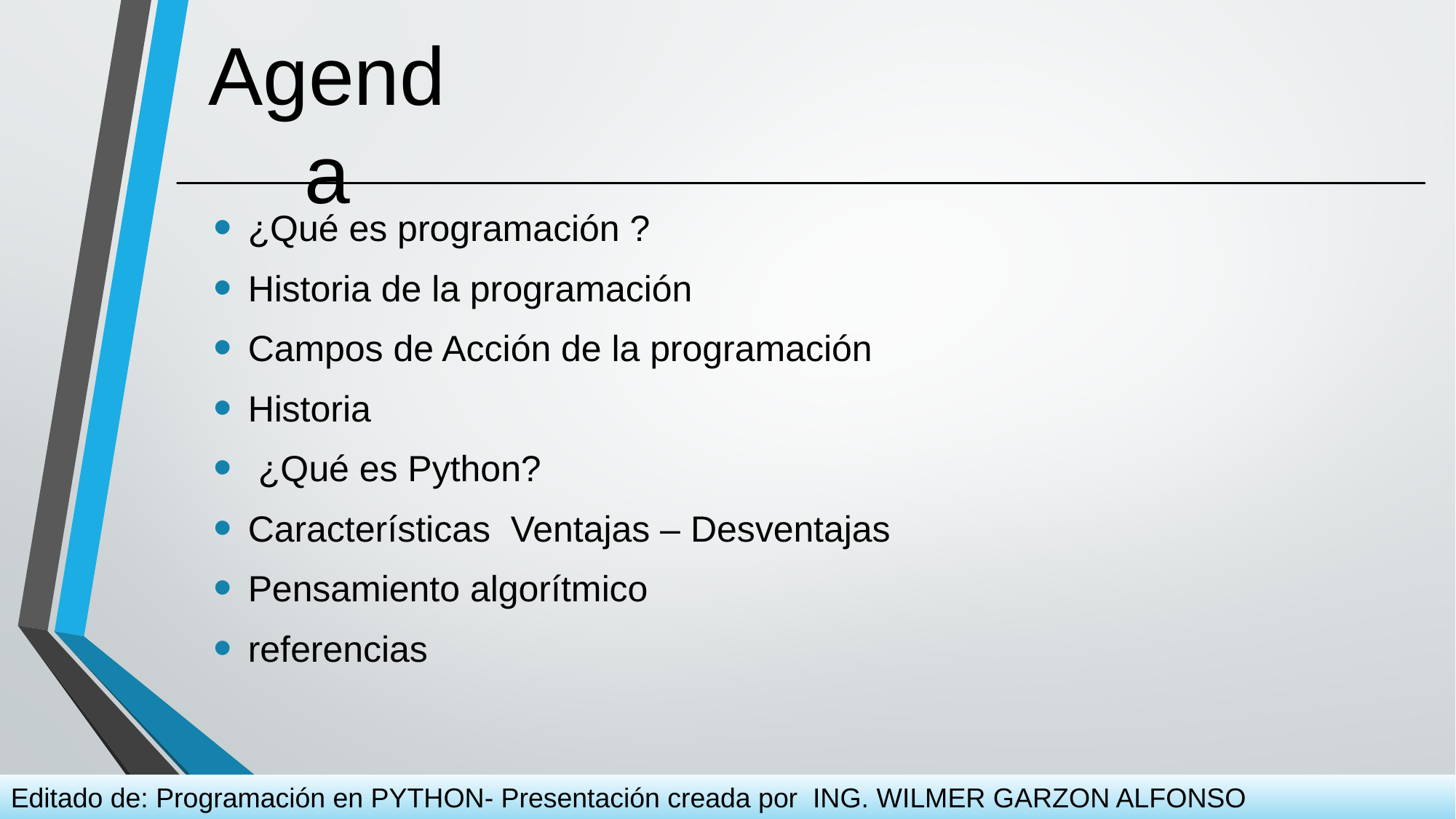

# Agenda
¿Qué es programación ?
Historia de la programación
Campos de Acción de la programación
Historia
 ¿Qué es Python?
Características  Ventajas – Desventajas
Pensamiento algorítmico
referencias

Editado de: Programación en PYTHON- Presentación creada por  ING. WILMER GARZON ALFONSO